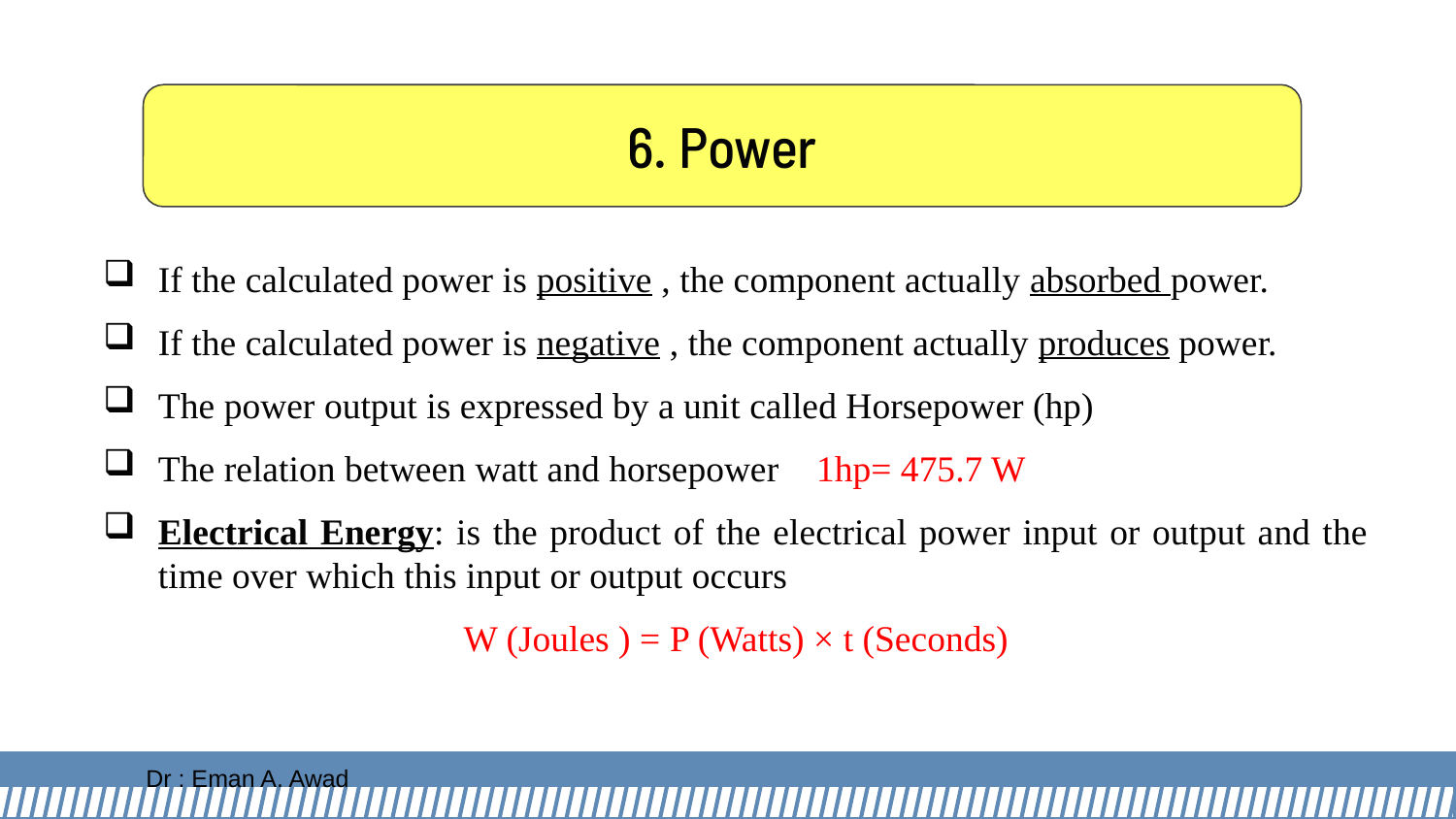

6. Power
If the calculated power is positive , the component actually absorbed power.
If the calculated power is negative , the component actually produces power.
The power output is expressed by a unit called Horsepower (hp)
The relation between watt and horsepower    1hp= 475.7 W
Electrical Energy: is the product of the electrical power input or output and the time over which this input or output occurs
W (Joules ) = P (Watts) × t (Seconds)

Dr : Eman A. Awad